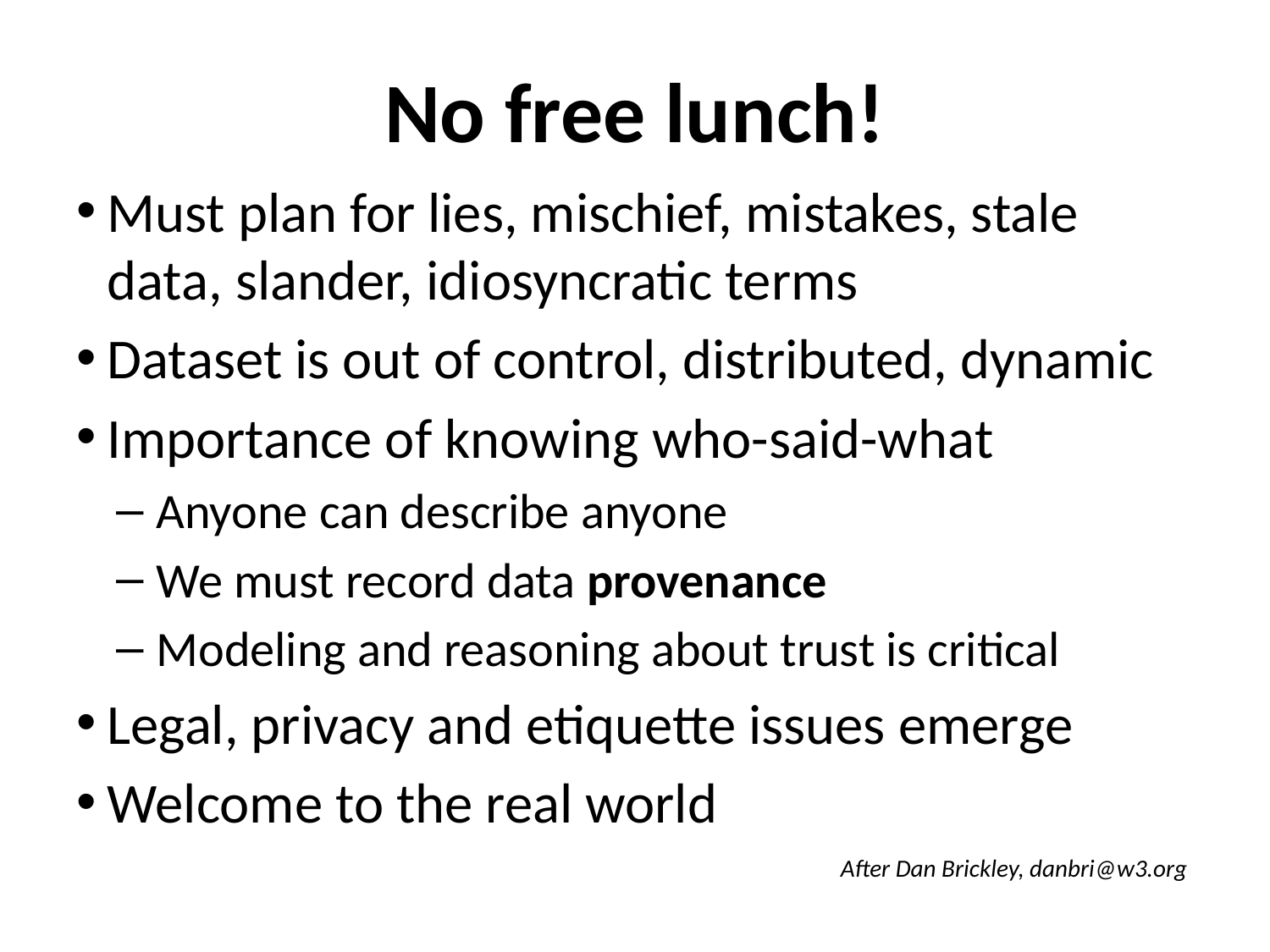

# No free lunch!
Must plan for lies, mischief, mistakes, stale data, slander, idiosyncratic terms
Dataset is out of control, distributed, dynamic
Importance of knowing who-said-what
Anyone can describe anyone
We must record data provenance
Modeling and reasoning about trust is critical
Legal, privacy and etiquette issues emerge
Welcome to the real world
After Dan Brickley, danbri@w3.org